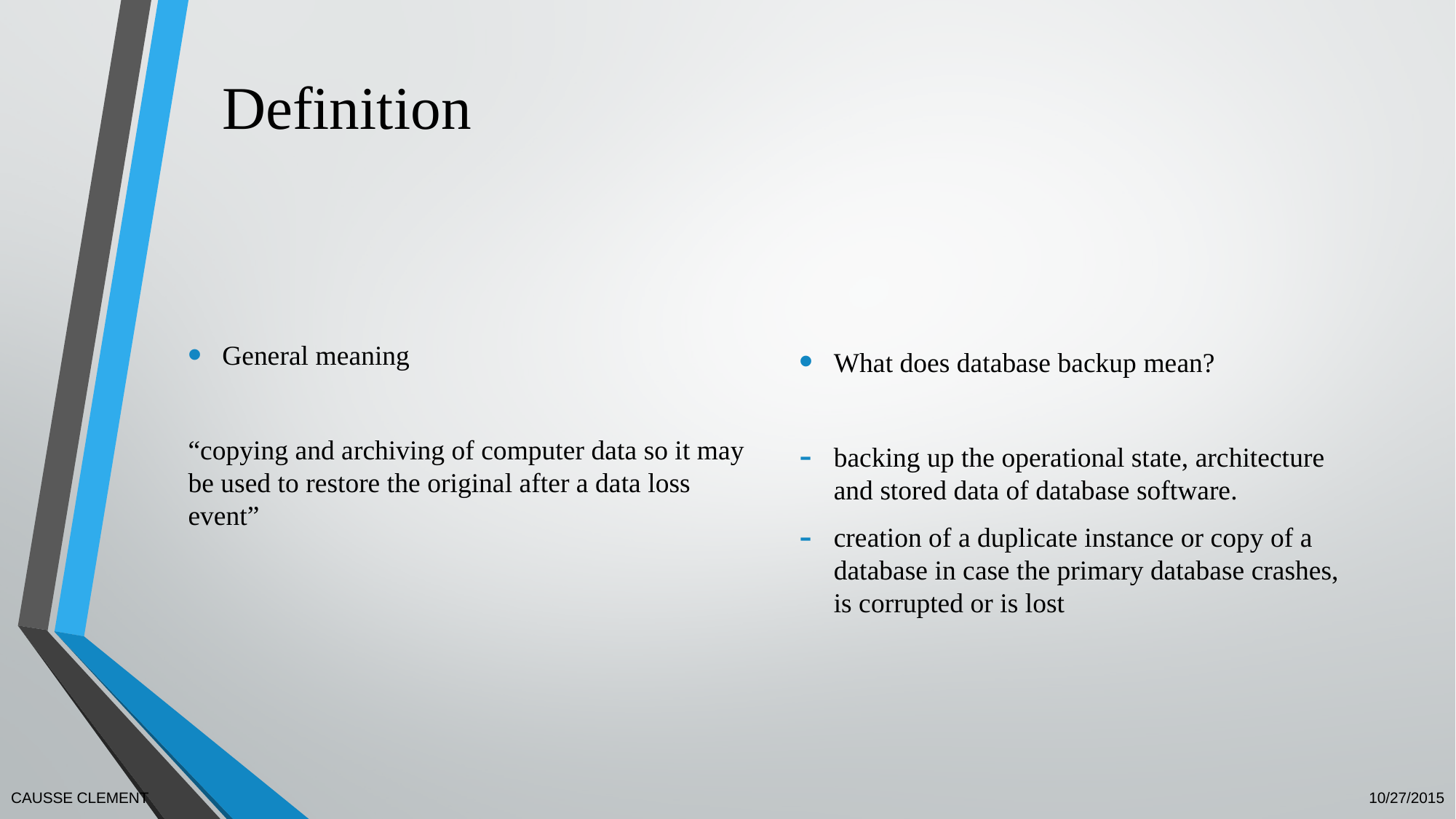

# Definition
General meaning

“copying and archiving of computer data so it may be used to restore the original after a data loss event”
What does database backup mean?

backing up the operational state, architecture and stored data of database software.
creation of a duplicate instance or copy of a database in case the primary database crashes, is corrupted or is lost

CAUSSE CLEMENT
10/27/2015